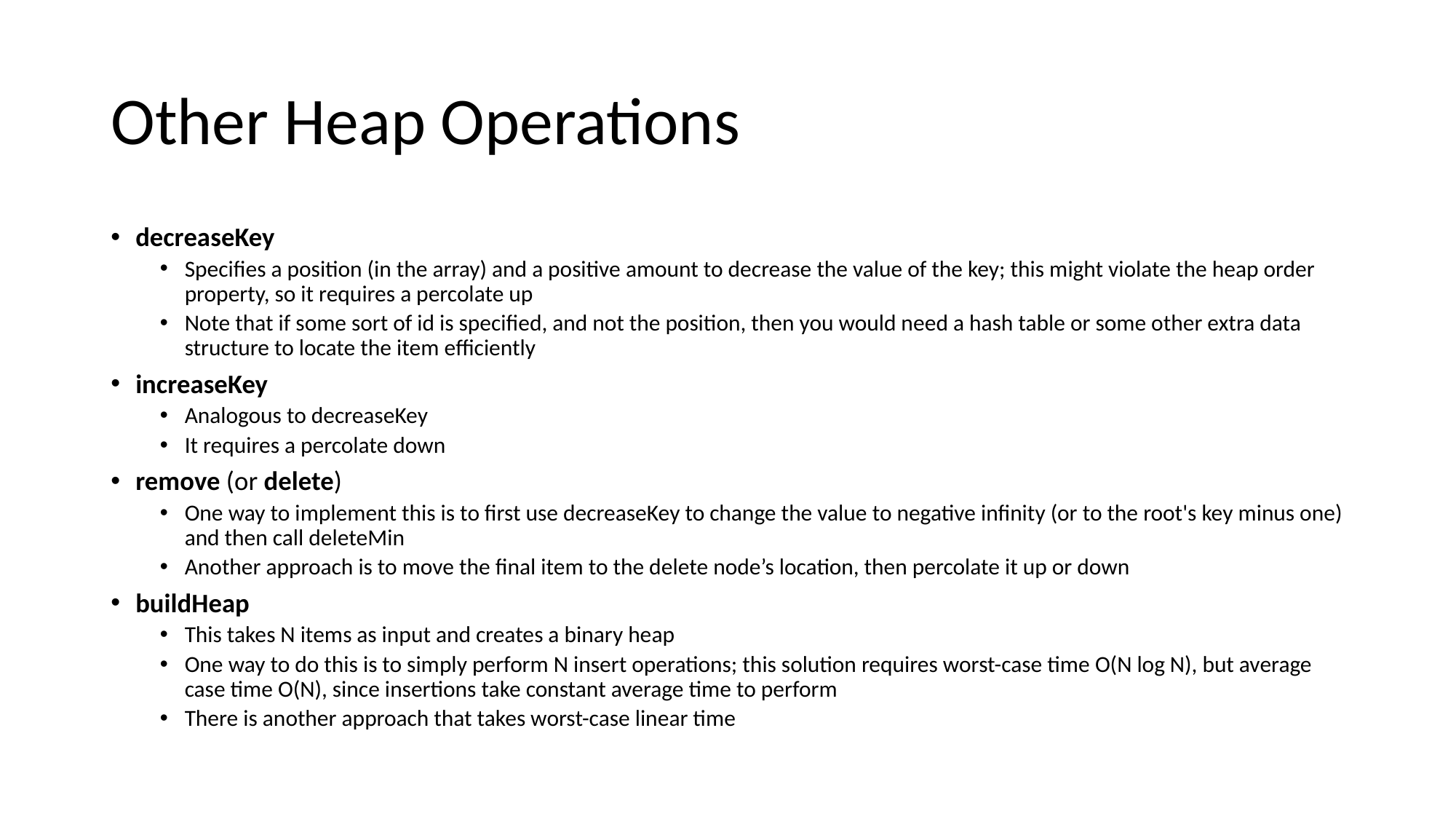

# Other Heap Operations
decreaseKey
Specifies a position (in the array) and a positive amount to decrease the value of the key; this might violate the heap order property, so it requires a percolate up
Note that if some sort of id is specified, and not the position, then you would need a hash table or some other extra data structure to locate the item efficiently
increaseKey
Analogous to decreaseKey
It requires a percolate down
remove (or delete)
One way to implement this is to first use decreaseKey to change the value to negative infinity (or to the root's key minus one) and then call deleteMin
Another approach is to move the final item to the delete node’s location, then percolate it up or down
buildHeap
This takes N items as input and creates a binary heap
One way to do this is to simply perform N insert operations; this solution requires worst-case time O(N log N), but average case time O(N), since insertions take constant average time to perform
There is another approach that takes worst-case linear time